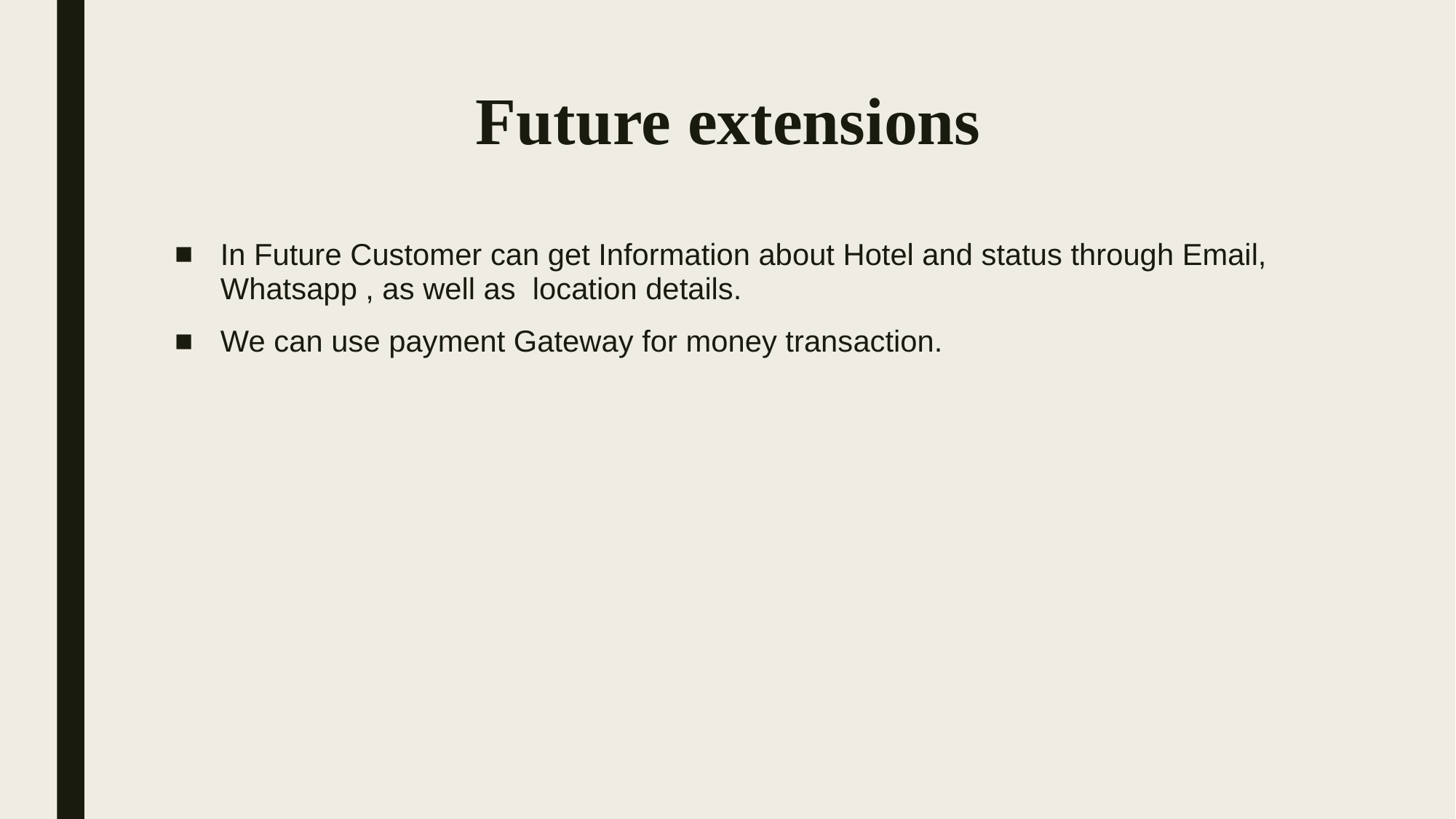

# Future extensions
In Future Customer can get Information about Hotel and status through Email, Whatsapp , as well as  location details.
We can use payment Gateway for money transaction.